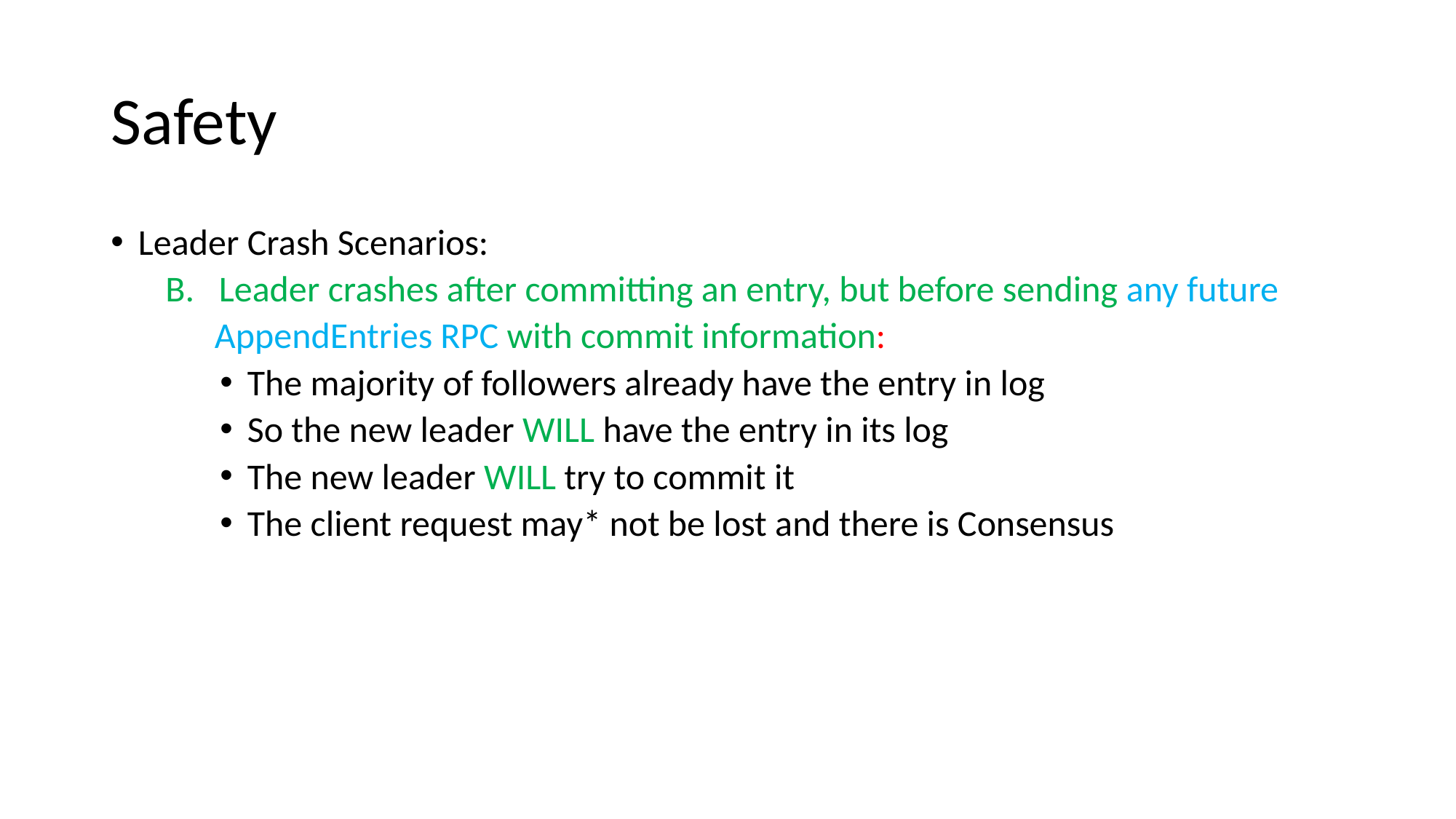

# Safety
Leader Crash Scenarios:
B.   Leader crashes after committing an entry, but before sending any future
      AppendEntries RPC with commit information:
The majority of followers already have the entry in log
So the new leader WILL have the entry in its log
The new leader WILL try to commit it
The client request may* not be lost and there is Consensus